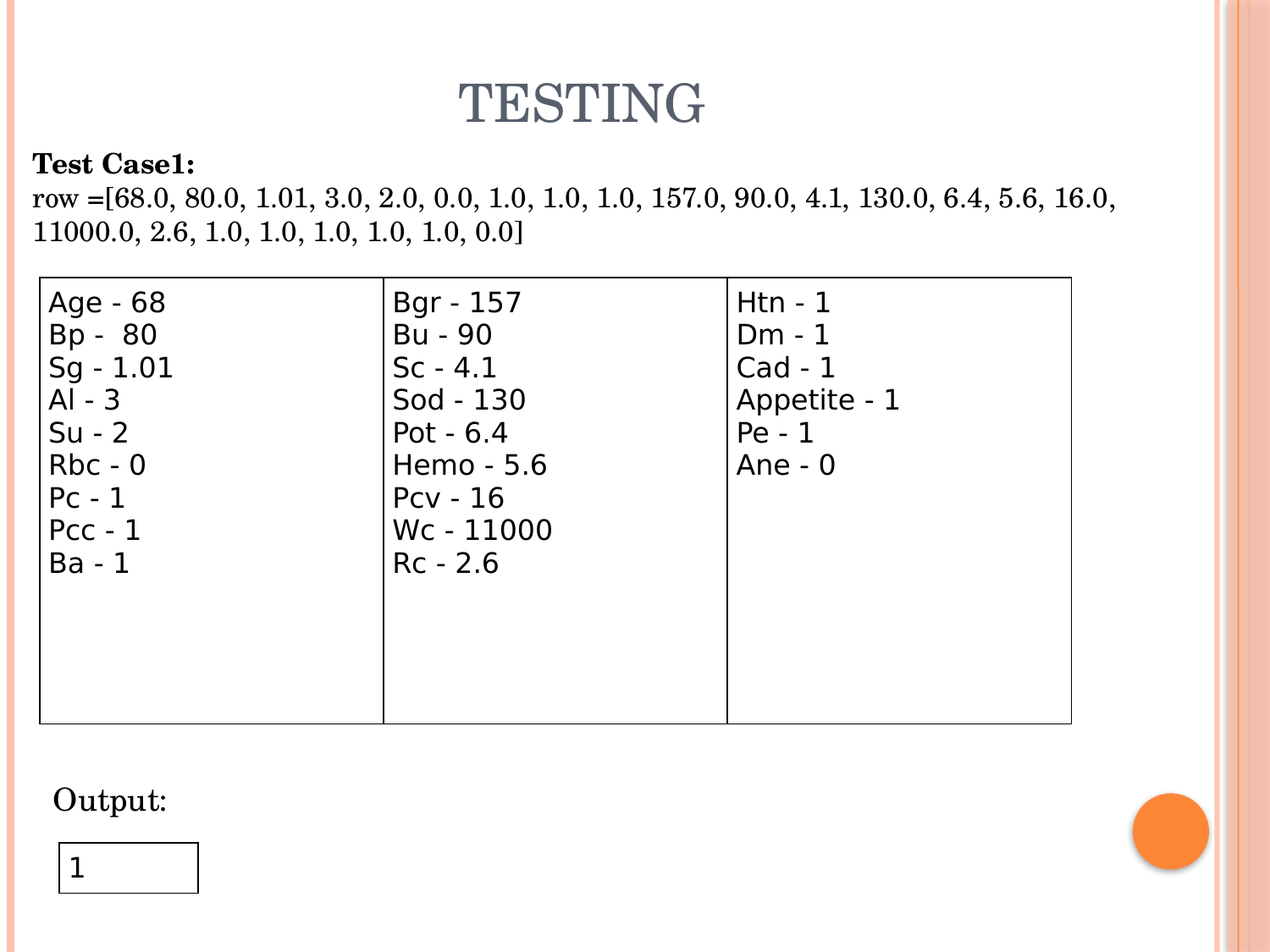

# Testing
Test Case1:
row =[68.0, 80.0, 1.01, 3.0, 2.0, 0.0, 1.0, 1.0, 1.0, 157.0, 90.0, 4.1, 130.0, 6.4, 5.6, 16.0, 11000.0, 2.6, 1.0, 1.0, 1.0, 1.0, 1.0, 0.0]

| Age - 68 Bp -  80 Sg - 1.01 Al - 3 Su - 2 Rbc - 0 Pc - 1 Pcc - 1 Ba - 1 | Bgr - 157 Bu - 90 Sc - 4.1 Sod - 130 Pot - 6.4 Hemo - 5.6 Pcv - 16 Wc - 11000 Rc - 2.6 | Htn - 1 Dm - 1 Cad - 1 Appetite - 1 Pe - 1 Ane - 0 |
| --- | --- | --- |
Output:
| 1 |
| --- |